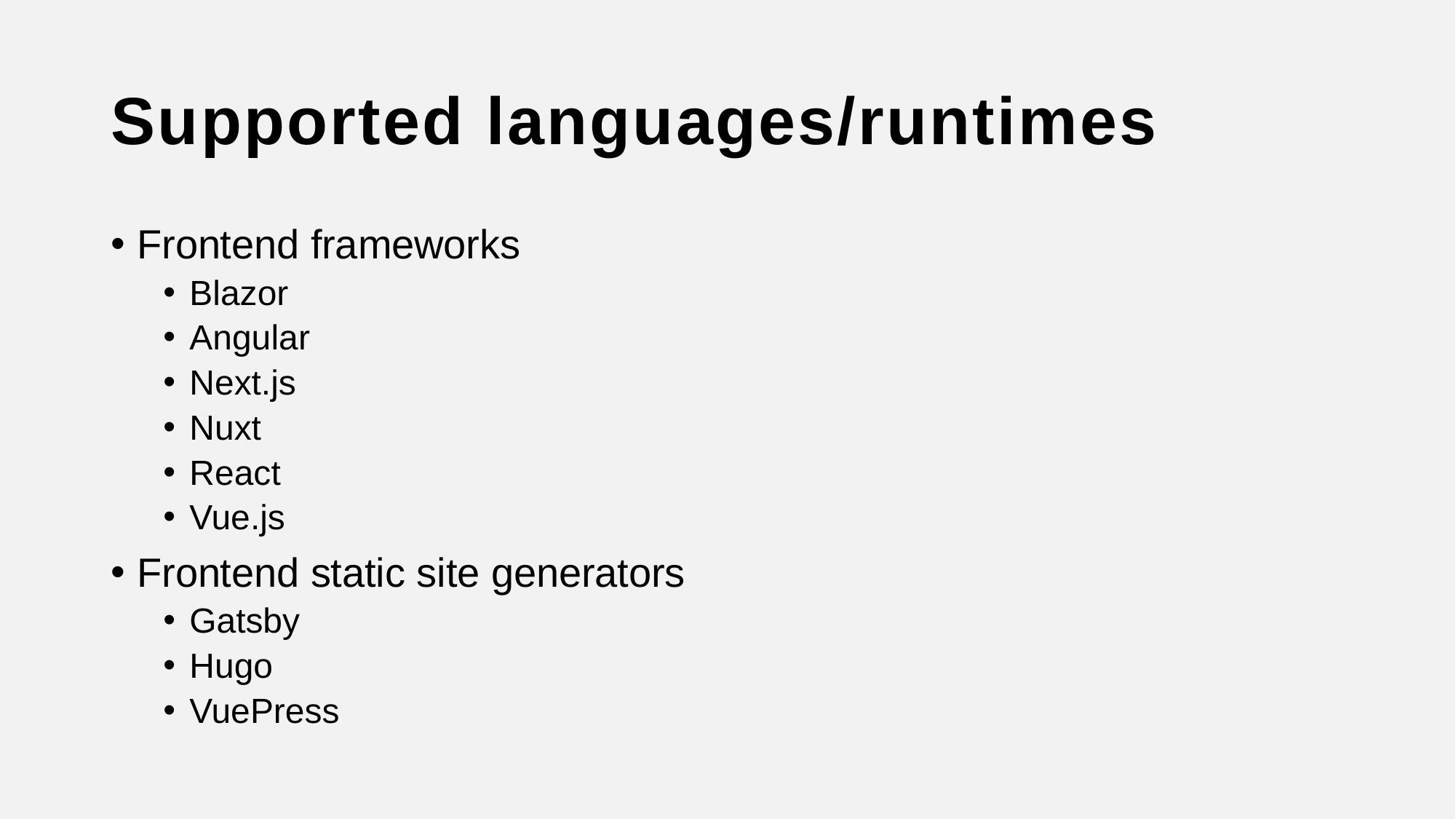

# Supported languages/runtimes
Frontend frameworks
Blazor
Angular
Next.js
Nuxt
React
Vue.js
Frontend static site generators
Gatsby
Hugo
VuePress